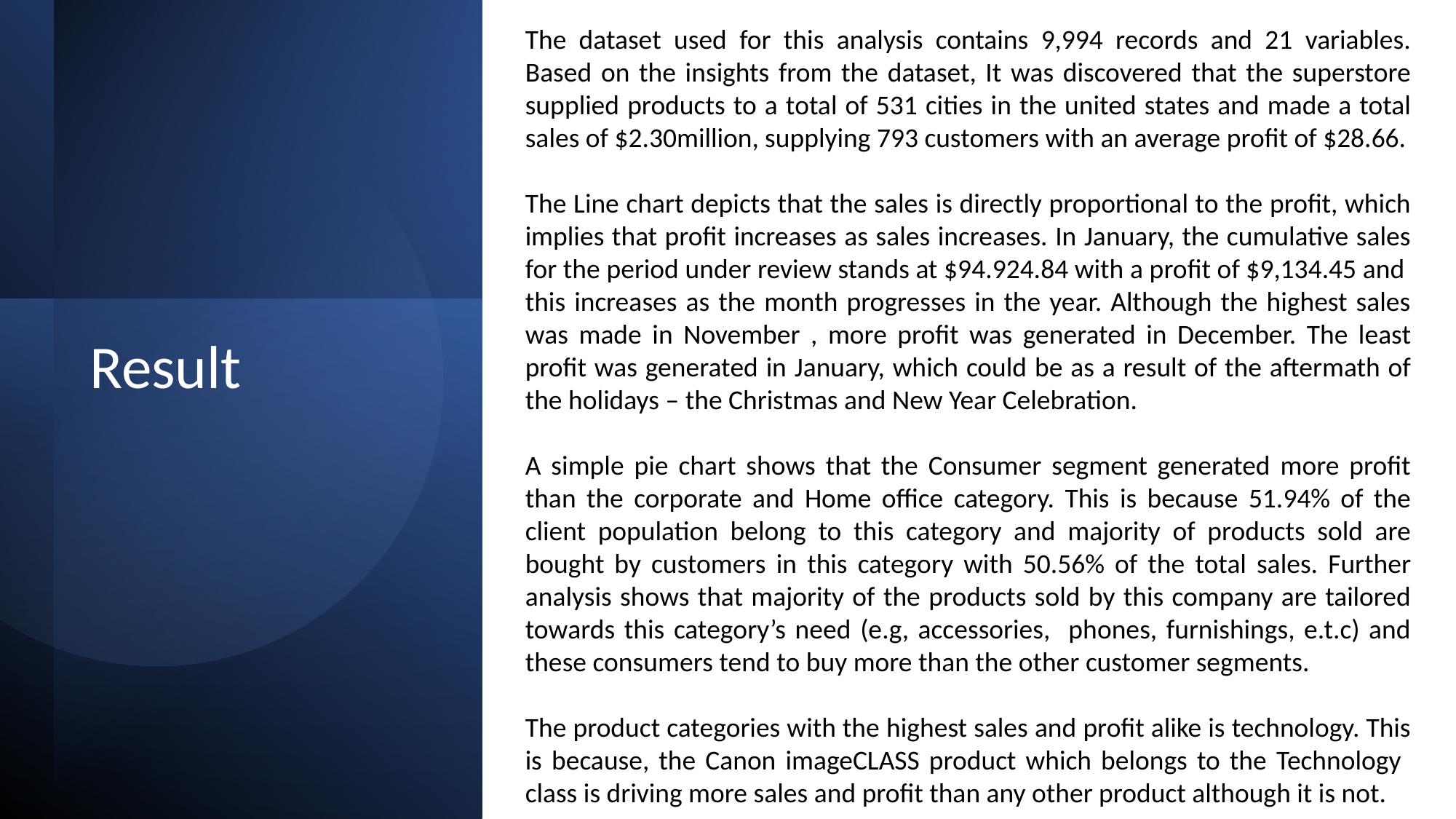

The dataset used for this analysis contains 9,994 records and 21 variables. Based on the insights from the dataset, It was discovered that the superstore supplied products to a total of 531 cities in the united states and made a total sales of $2.30million, supplying 793 customers with an average profit of $28.66.

The Line chart depicts that the sales is directly proportional to the profit, which implies that profit increases as sales increases. In January, the cumulative sales for the period under review stands at $94.924.84 with a profit of $9,134.45 and  this increases as the month progresses in the year. Although the highest sales was made in November , more profit was generated in December. The least profit was generated in January, which could be as a result of the aftermath of the holidays – the Christmas and New Year Celebration.

A simple pie chart shows that the Consumer segment generated more profit than the corporate and Home office category. This is because 51.94% of the client population belong to this category and majority of products sold are bought by customers in this category with 50.56% of the total sales. Further analysis shows that majority of the products sold by this company are tailored towards this category’s need (e.g, accessories,  phones, furnishings, e.t.c) and these consumers tend to buy more than the other customer segments.

The product categories with the highest sales and profit alike is technology. This is because, the Canon imageCLASS product which belongs to the Technology  class is driving more sales and profit than any other product although it is not.

# Result